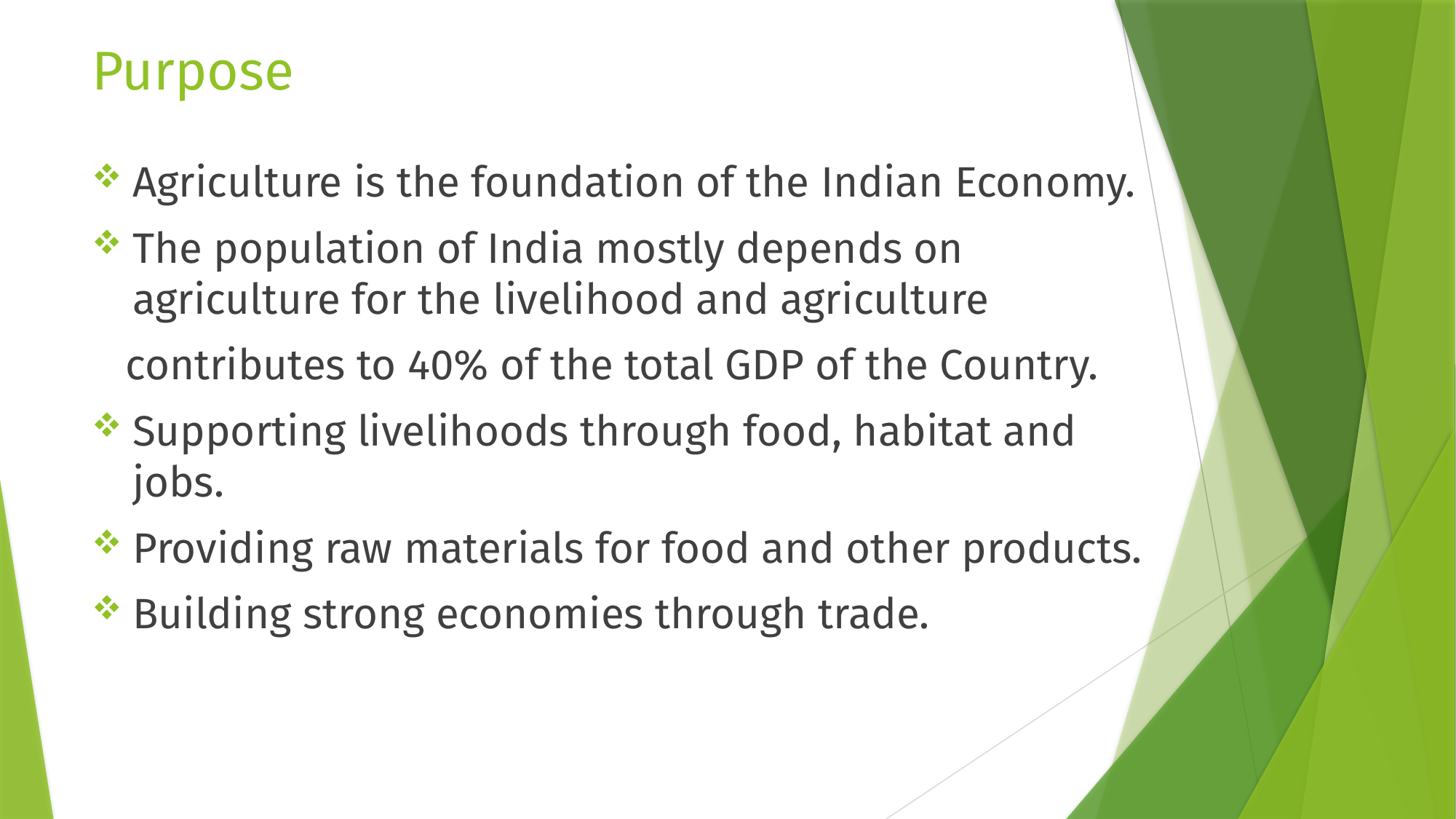

# Purpose
Agriculture is the foundation of the Indian Economy.
The population of India mostly depends on agriculture for the livelihood and agriculture
   contributes to 40% of the total GDP of the Country.
Supporting livelihoods through food, habitat and jobs.
Providing raw materials for food and other products.
Building strong economies through trade.